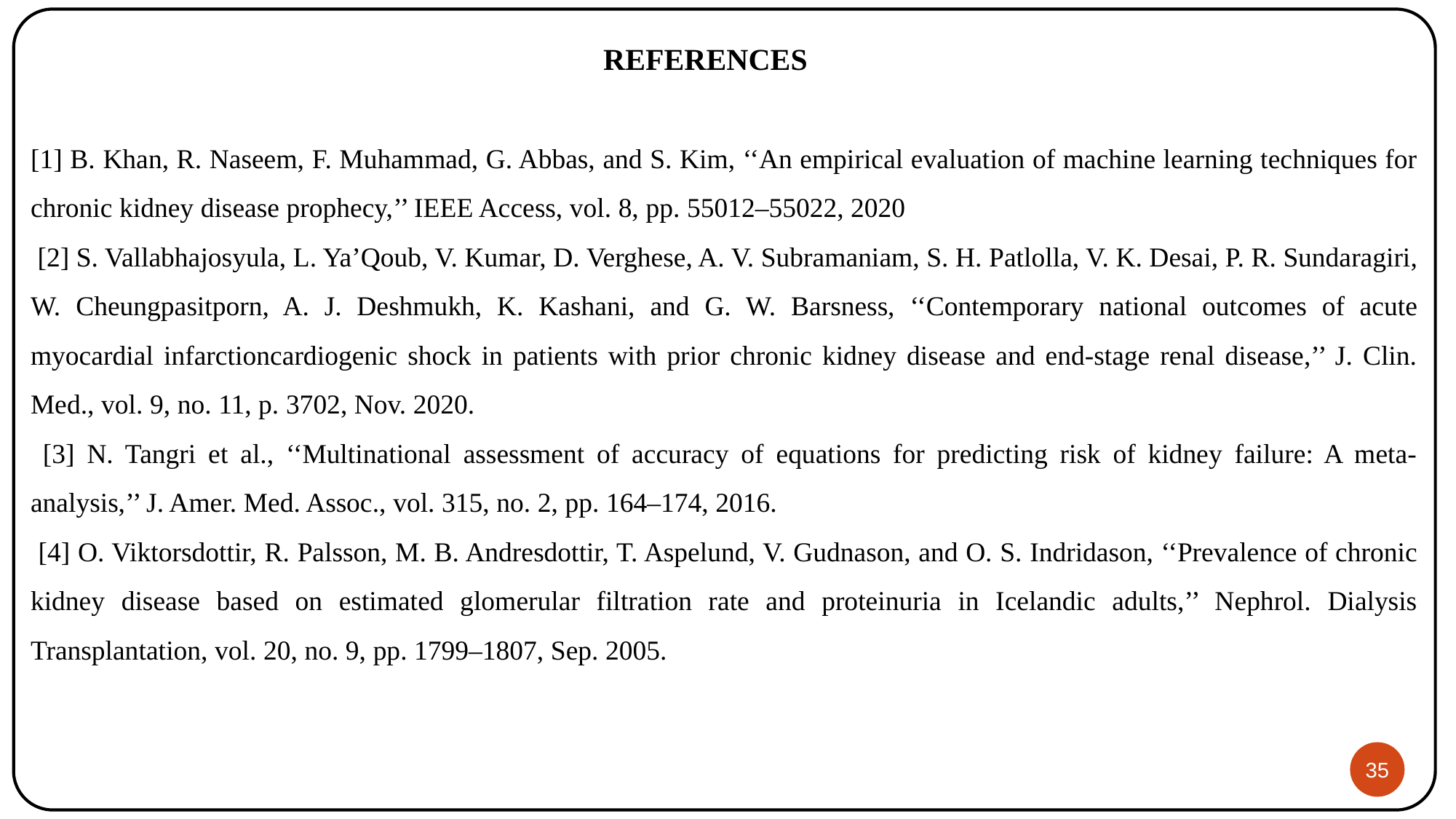

REFERENCES
[1] B. Khan, R. Naseem, F. Muhammad, G. Abbas, and S. Kim, ‘‘An empirical evaluation of machine learning techniques for chronic kidney disease prophecy,’’ IEEE Access, vol. 8, pp. 55012–55022, 2020
 [2] S. Vallabhajosyula, L. Ya’Qoub, V. Kumar, D. Verghese, A. V. Subramaniam, S. H. Patlolla, V. K. Desai, P. R. Sundaragiri, W. Cheungpasitporn, A. J. Deshmukh, K. Kashani, and G. W. Barsness, ‘‘Contemporary national outcomes of acute myocardial infarctioncardiogenic shock in patients with prior chronic kidney disease and end-stage renal disease,’’ J. Clin. Med., vol. 9, no. 11, p. 3702, Nov. 2020.
 [3] N. Tangri et al., ‘‘Multinational assessment of accuracy of equations for predicting risk of kidney failure: A meta-analysis,’’ J. Amer. Med. Assoc., vol. 315, no. 2, pp. 164–174, 2016.
 [4] O. Viktorsdottir, R. Palsson, M. B. Andresdottir, T. Aspelund, V. Gudnason, and O. S. Indridason, ‘‘Prevalence of chronic kidney disease based on estimated glomerular filtration rate and proteinuria in Icelandic adults,’’ Nephrol. Dialysis Transplantation, vol. 20, no. 9, pp. 1799–1807, Sep. 2005.

35
35